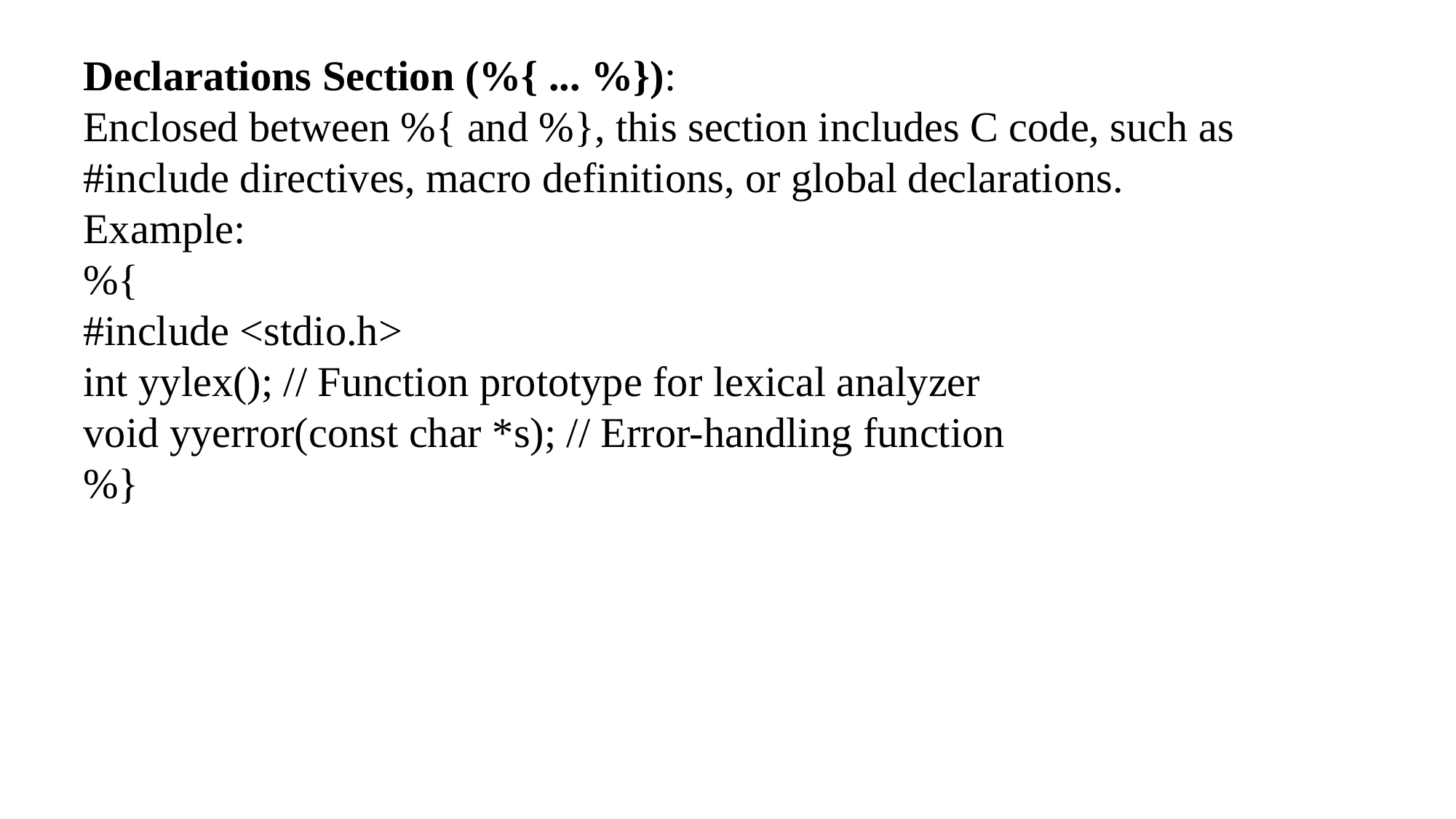

Declarations Section (%{ ... %}):
Enclosed between %{ and %}, this section includes C code, such as #include directives, macro definitions, or global declarations.
Example:
%{
#include <stdio.h>
int yylex(); // Function prototype for lexical analyzer
void yyerror(const char *s); // Error-handling function
%}